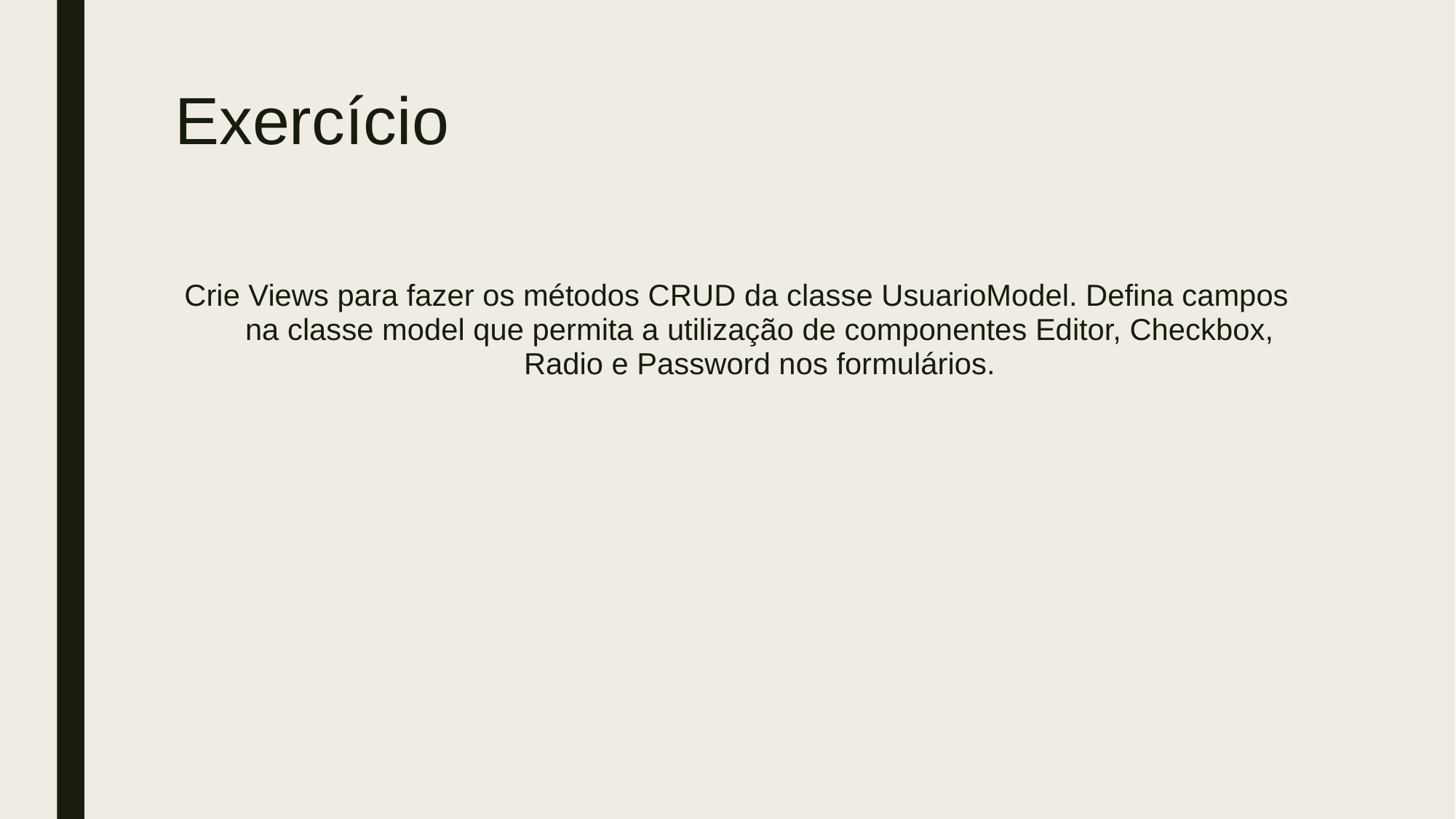

# Exercício
Crie Views para fazer os métodos CRUD da classe UsuarioModel. Defina campos na classe model que permita a utilização de componentes Editor, Checkbox, Radio e Password nos formulários.